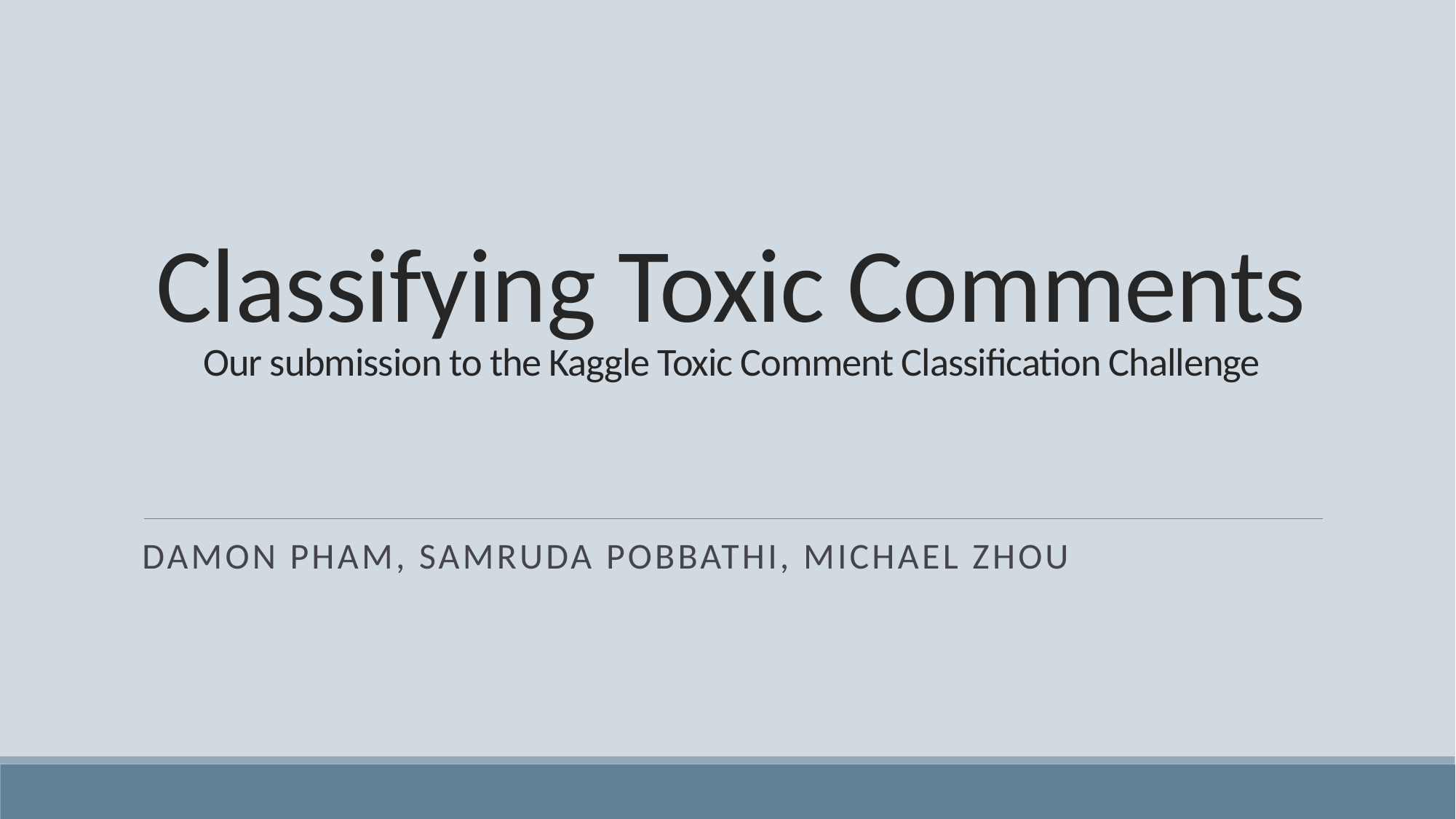

# Classifying Toxic Comments Our submission to the Kaggle Toxic Comment Classification Challenge
Damon pham, Samruda Pobbathi, Michael zhou